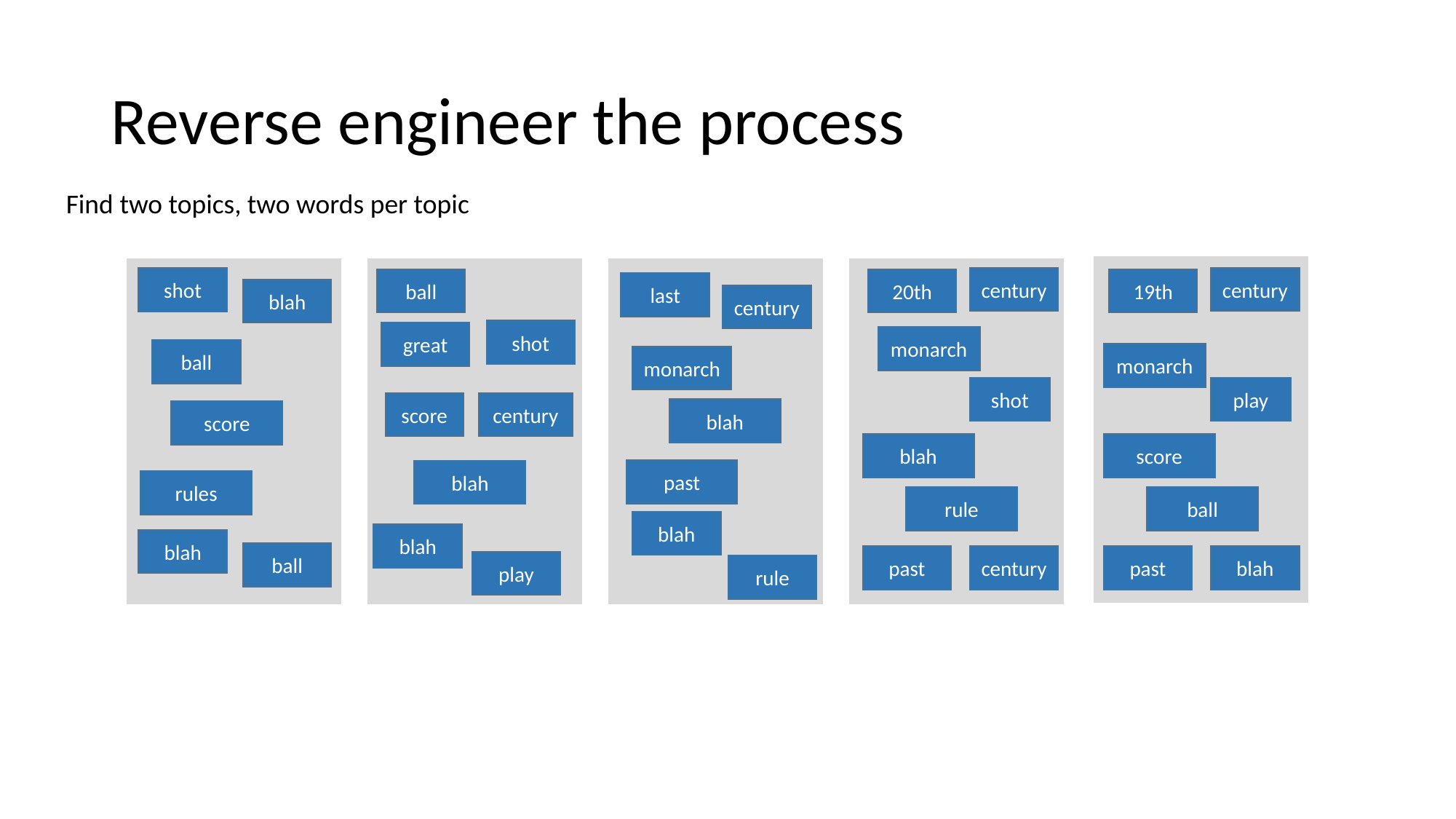

# Reverse engineer the process
Find two topics, two words per topic

century
century
shot
20th
19th
ball
last
blah
century
shot
great
monarch
ball
monarch
monarch
shot
play
score
century
blah
score
blah
score
past
blah
rules
rule
ball
blah
blah
blah
ball
century
blah
past
past
play
rule